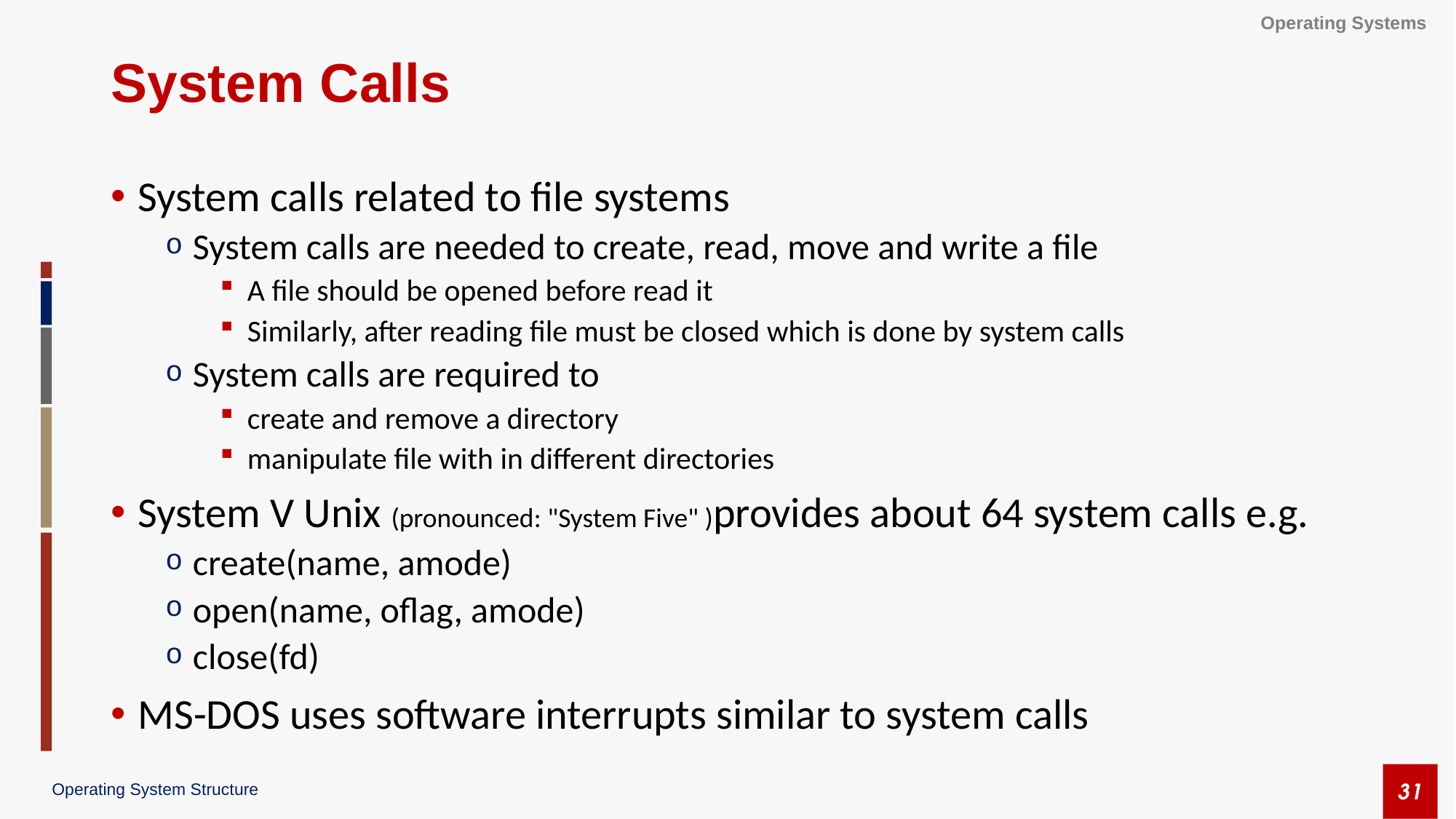

# System Calls
System calls related to file systems
System calls are needed to create, read, move and write a file
A file should be opened before read it
Similarly, after reading file must be closed which is done by system calls
System calls are required to
create and remove a directory
manipulate file with in different directories
System V Unix (pronounced: "System Five" )provides about 64 system calls e.g.
create(name, amode)
open(name, oflag, amode)
close(fd)
MS-DOS uses software interrupts similar to system calls